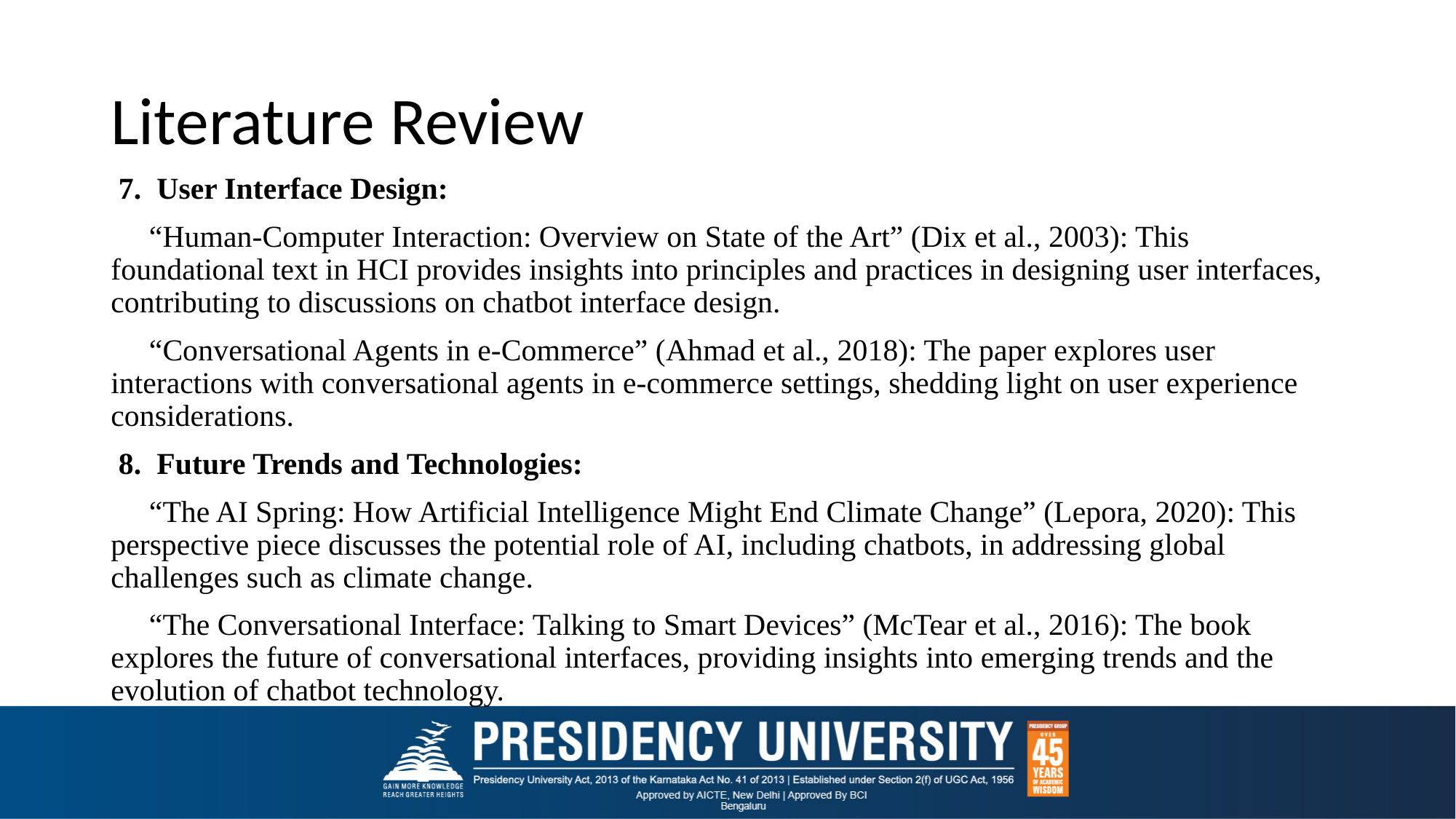

# Literature Review
 7.  User Interface Design:
     “Human-Computer Interaction: Overview on State of the Art” (Dix et al., 2003): This foundational text in HCI provides insights into principles and practices in designing user interfaces, contributing to discussions on chatbot interface design.
     “Conversational Agents in e-Commerce” (Ahmad et al., 2018): The paper explores user interactions with conversational agents in e-commerce settings, shedding light on user experience considerations.
 8.  Future Trends and Technologies:
     “The AI Spring: How Artificial Intelligence Might End Climate Change” (Lepora, 2020): This perspective piece discusses the potential role of AI, including chatbots, in addressing global challenges such as climate change.
     “The Conversational Interface: Talking to Smart Devices” (McTear et al., 2016): The book explores the future of conversational interfaces, providing insights into emerging trends and the evolution of chatbot technology.